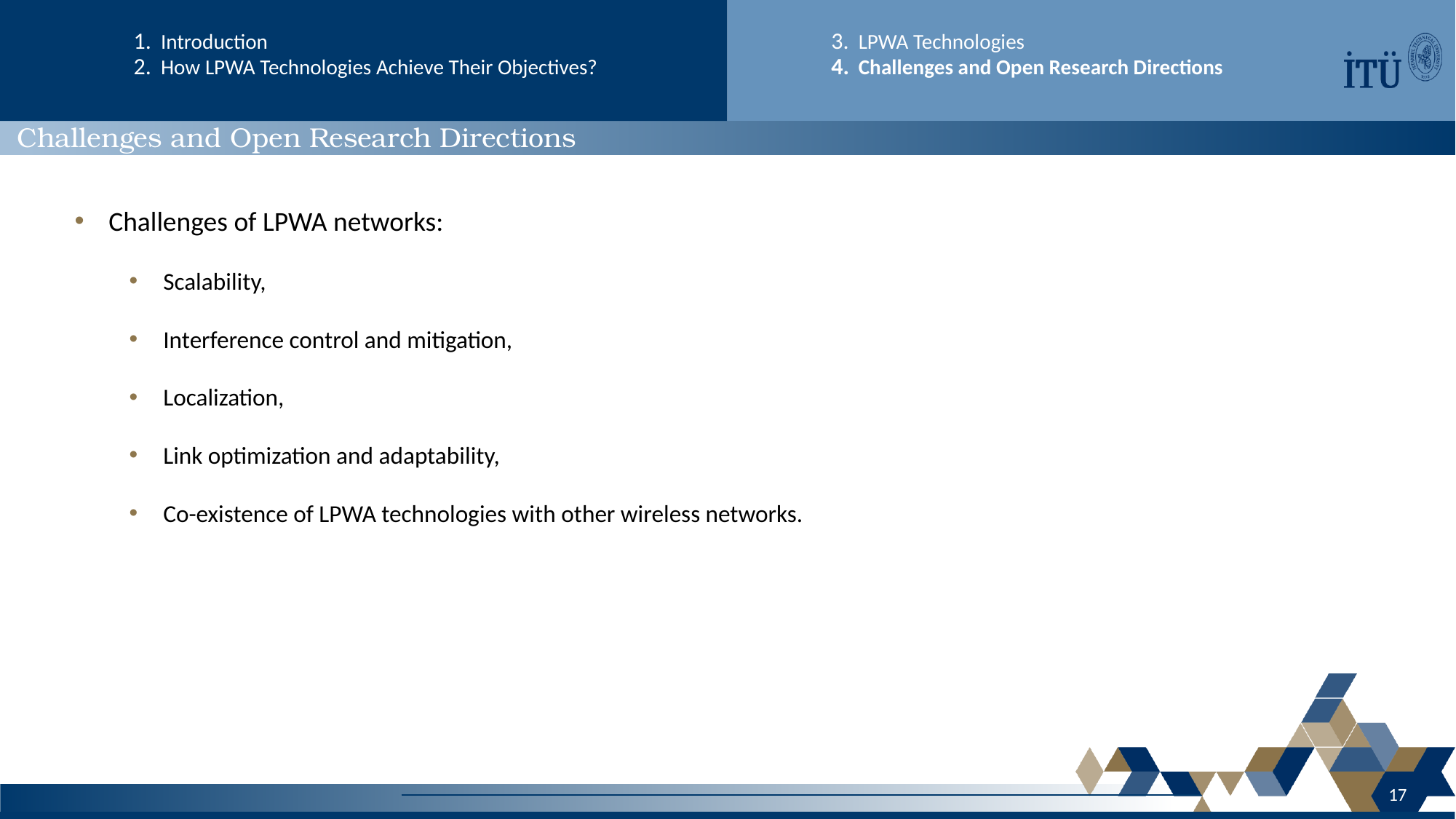

Introduction
How LPWA Technologies Achieve Their Objectives?
LPWA Technologies
Challenges and Open Research Directions
 Challenges and Open Research Directions
Challenges of LPWA networks:

Scalability,

Interference control and mitigation,

Localization,

Link optimization and adaptability,

Co-existence of LPWA technologies with other wireless networks.
17